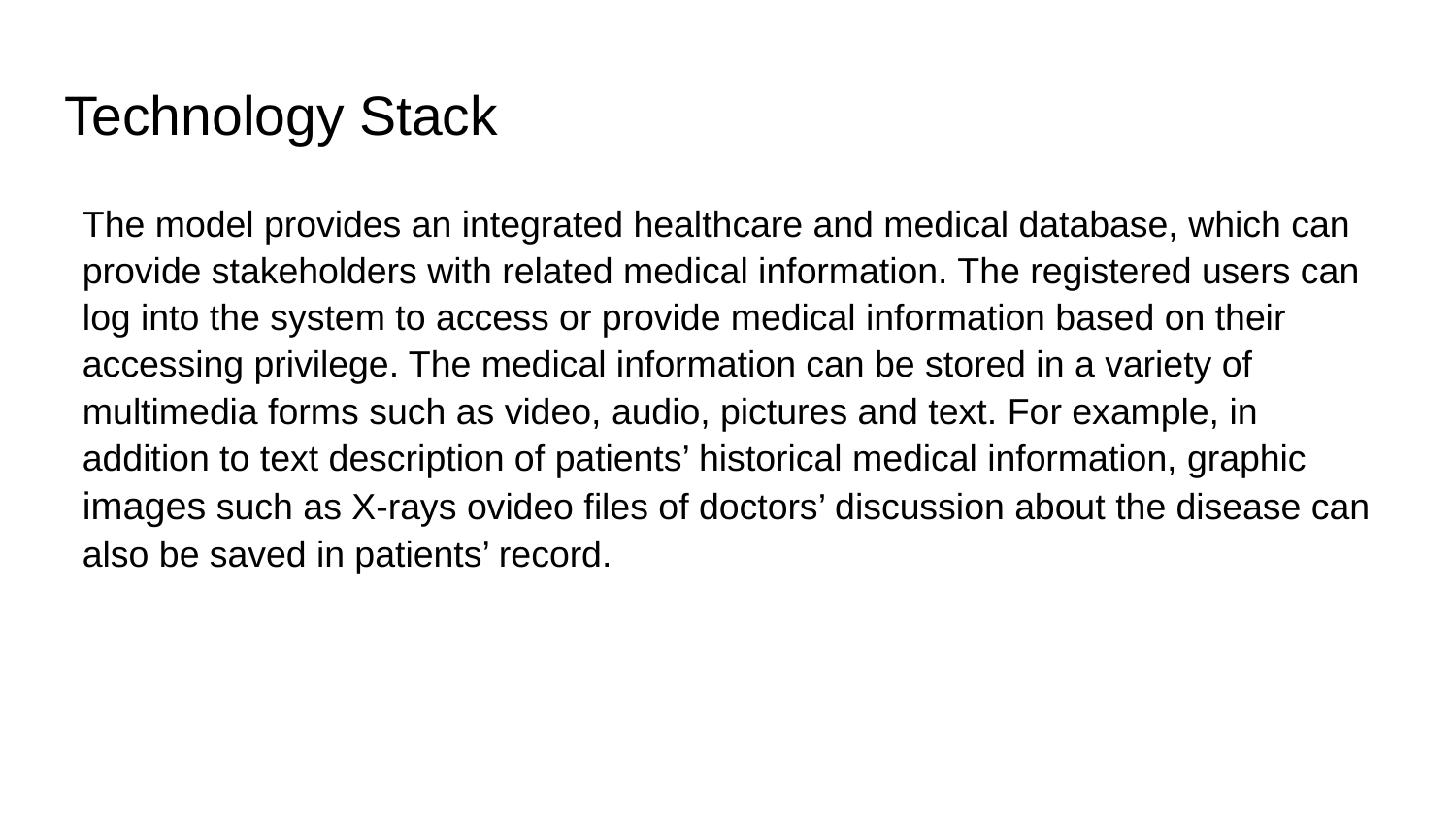

# Technology Stack
The model provides an integrated healthcare and medical database, which can provide stakeholders with related medical information. The registered users can log into the system to access or provide medical information based on their accessing privilege. The medical information can be stored in a variety of multimedia forms such as video, audio, pictures and text. For example, in addition to text description of patients’ historical medical information, graphic images such as X-rays ovideo files of doctors’ discussion about the disease can also be saved in patients’ record.